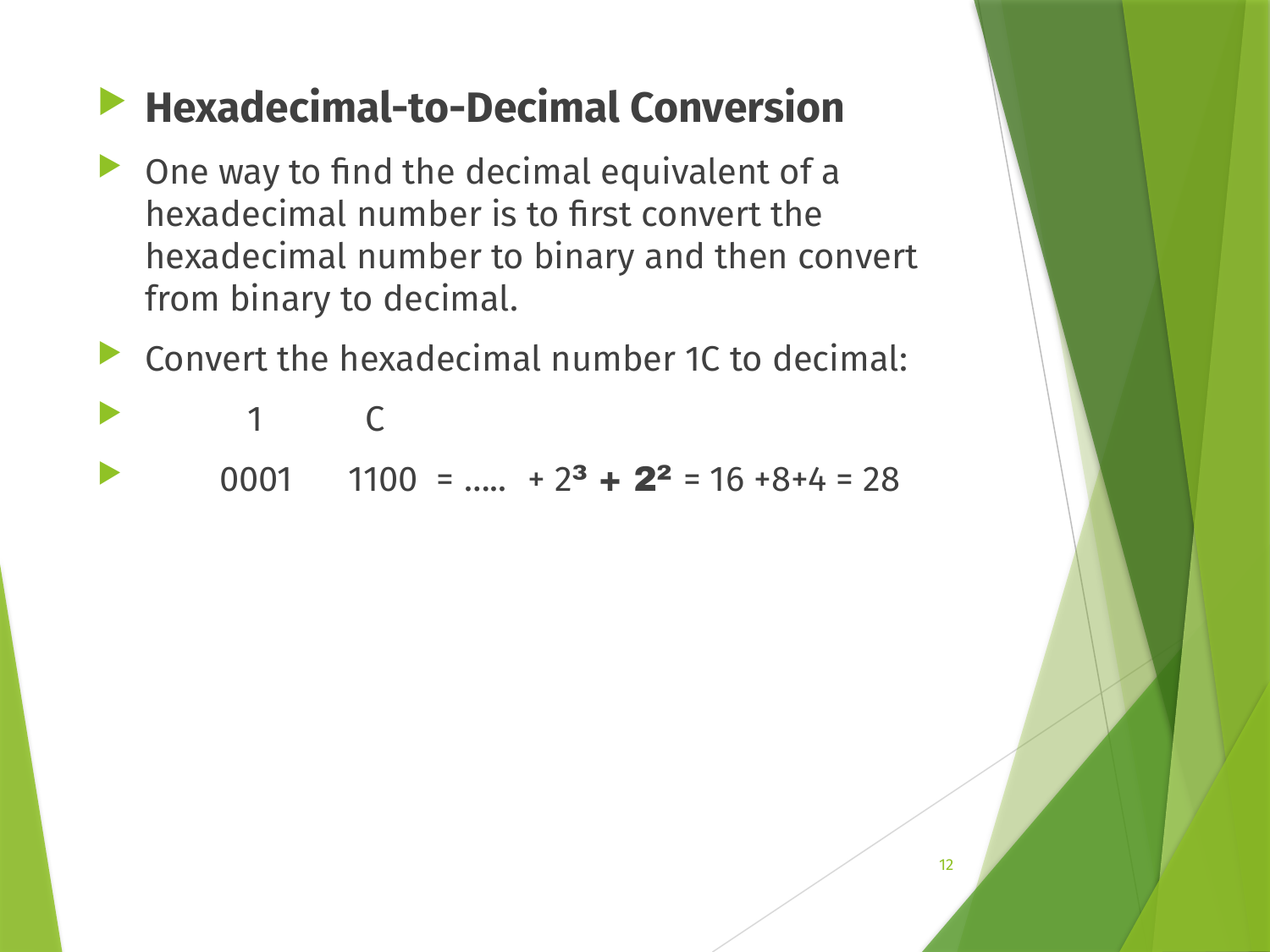

Hexadecimal-to-Decimal Conversion
One way to find the decimal equivalent of a hexadecimal number is to first convert the hexadecimal number to binary and then convert from binary to decimal.
Convert the hexadecimal number 1C to decimal:
           1           C
        0001      1100  = …..  + 2³ + 2² = 16 +8+4 = 28
12